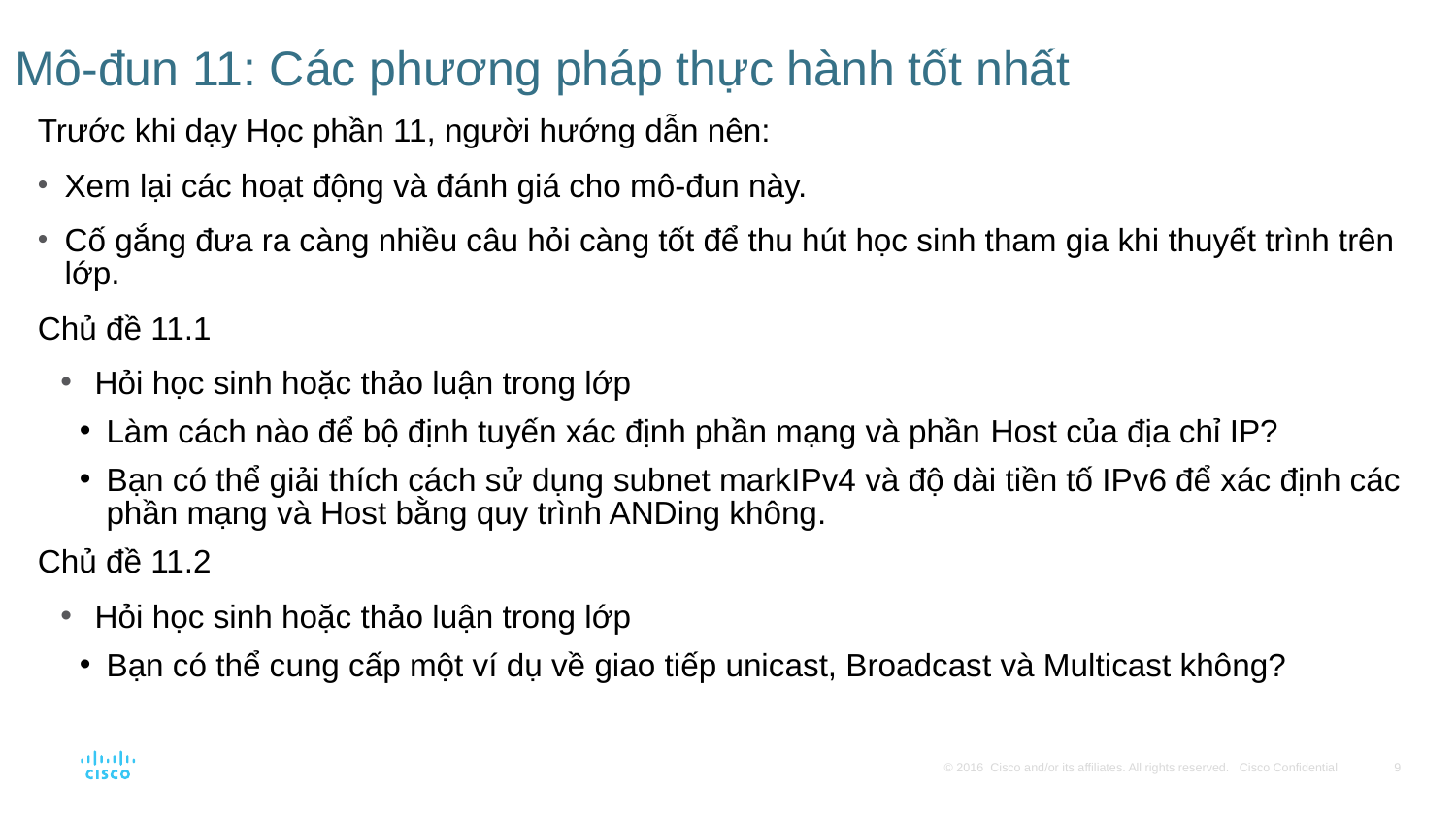

# Mô-đun 11: Các phương pháp thực hành tốt nhất
Trước khi dạy Học phần 11, người hướng dẫn nên:
Xem lại các hoạt động và đánh giá cho mô-đun này.
Cố gắng đưa ra càng nhiều câu hỏi càng tốt để thu hút học sinh tham gia khi thuyết trình trên lớp.
Chủ đề 11.1
Hỏi học sinh hoặc thảo luận trong lớp
Làm cách nào để bộ định tuyến xác định phần mạng và phần Host của địa chỉ IP?
Bạn có thể giải thích cách sử dụng subnet markIPv4 và độ dài tiền tố IPv6 để xác định các phần mạng và Host bằng quy trình ANDing không.
Chủ đề 11.2
Hỏi học sinh hoặc thảo luận trong lớp
Bạn có thể cung cấp một ví dụ về giao tiếp unicast, Broadcast và Multicast không?